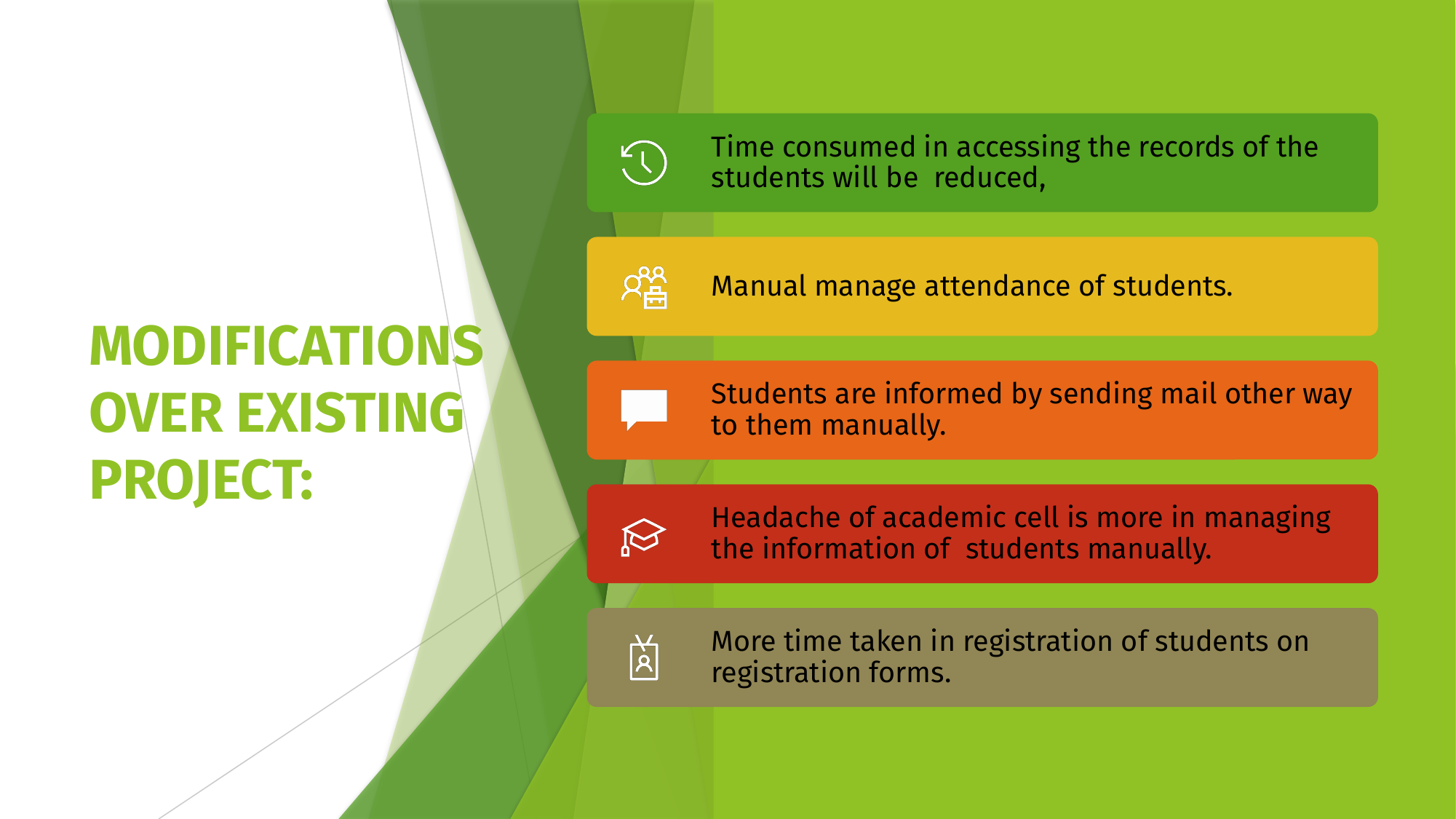

Time consumed in accessing the records of the students will be  reduced,
Manual manage attendance of students.
Students are informed by sending mail other way to them manually.
Headache of academic cell is more in managing the information of  students manually.
More time taken in registration of students on registration forms.
# MODIFICATIONS OVER EXISTING PROJECT: